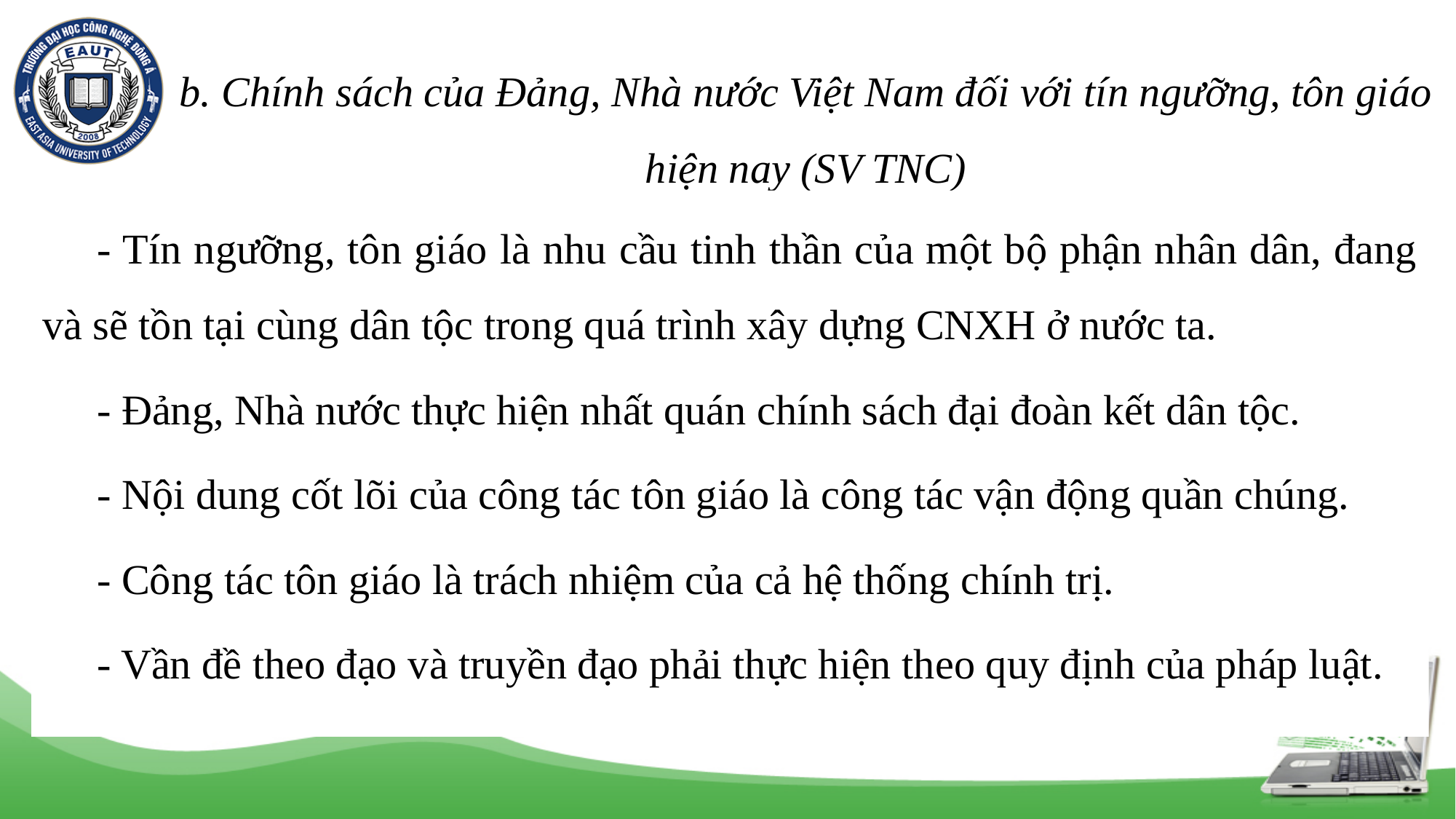

# b. Chính sách của Đảng, Nhà nước Việt Nam đối với tín ngưỡng, tôn giáo hiện nay (SV TNC)
- Tín ngưỡng, tôn giáo là nhu cầu tinh thần của một bộ phận nhân dân, đang và sẽ tồn tại cùng dân tộc trong quá trình xây dựng CNXH ở nước ta.
- Đảng, Nhà nước thực hiện nhất quán chính sách đại đoàn kết dân tộc.
- Nội dung cốt lõi của công tác tôn giáo là công tác vận động quần chúng.
- Công tác tôn giáo là trách nhiệm của cả hệ thống chính trị.
- Vần đề theo đạo và truyền đạo phải thực hiện theo quy định của pháp luật.